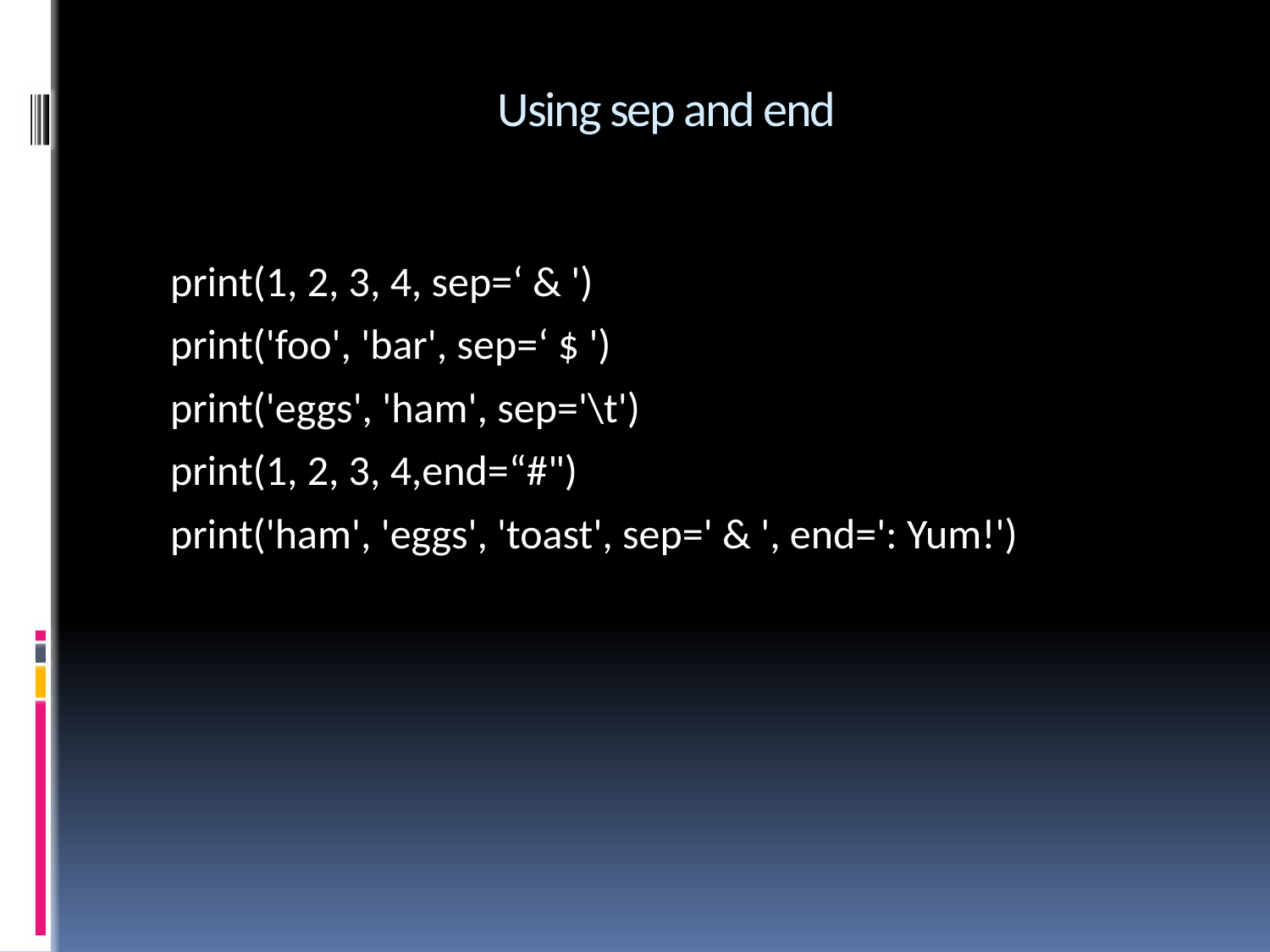

# Using sep and end
print(1, 2, 3, 4, sep=‘ & ')
print('foo', 'bar', sep=‘ $ ')
print('eggs', 'ham', sep='\t')
print(1, 2, 3, 4,end=“#")
print('ham', 'eggs', 'toast', sep=' & ', end=': Yum!')